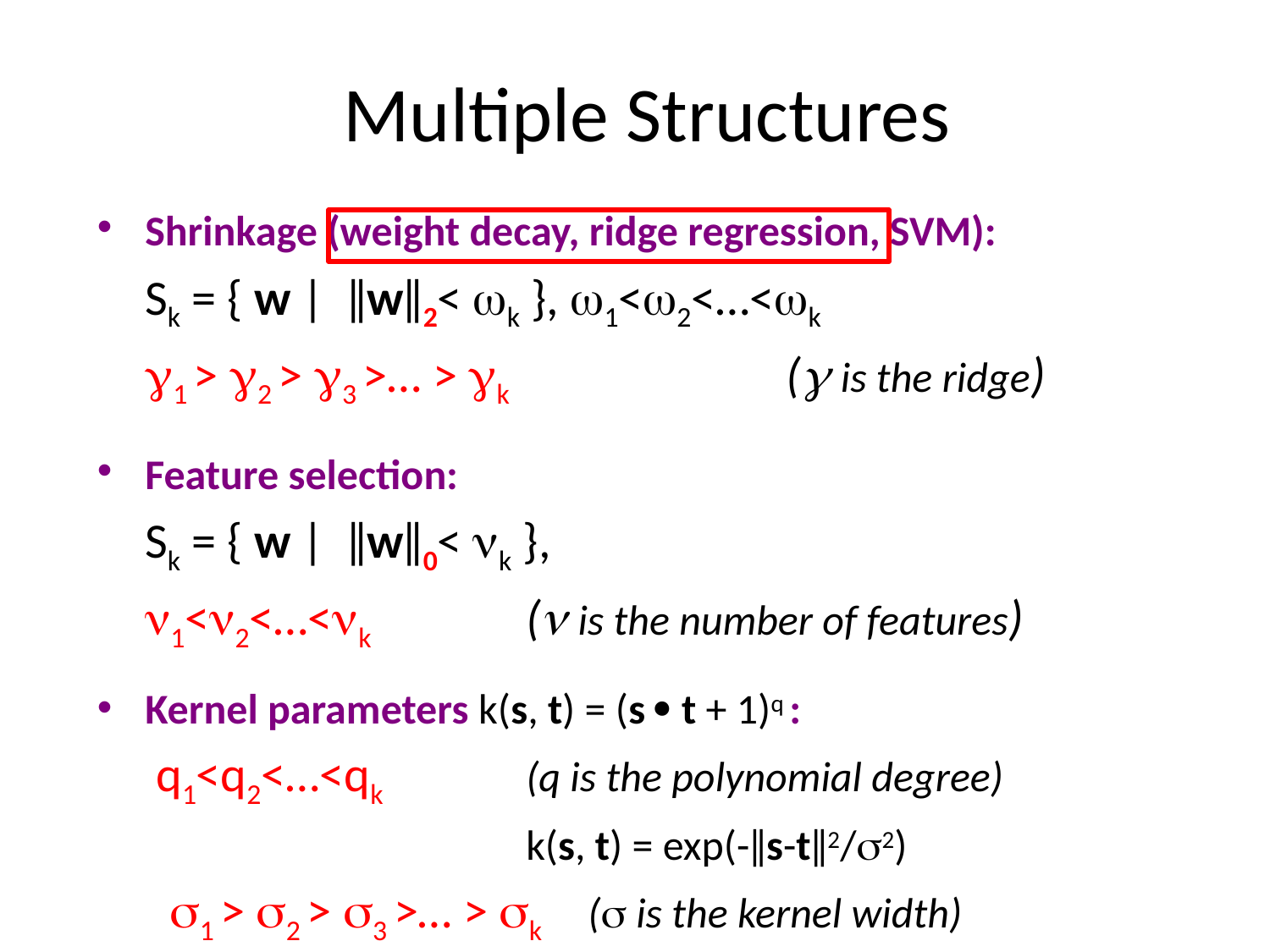

# Multiple Structures
Shrinkage (weight decay, ridge regression, SVM):
	Sk = { w |  ǁwǁ2< ωk }, ω1<ω2<…<ωk
	γ1 > γ2 > γ3 >… > γk			 (γ is the ridge)

Feature selection:
	Sk = { w |  ǁwǁ0< νk },
	ν1<ν2<…<νk		(ν is the number of features)

Kernel parameters k(s, t) = (s • t + 1)q :
	 q1<q2<…<qk 		(q is the polynomial degree)
				k(s, t) = exp(-ǁs-tǁ2/σ2)
	 σ1 > σ2 > σ3 >… > σk       (σ is the kernel width)